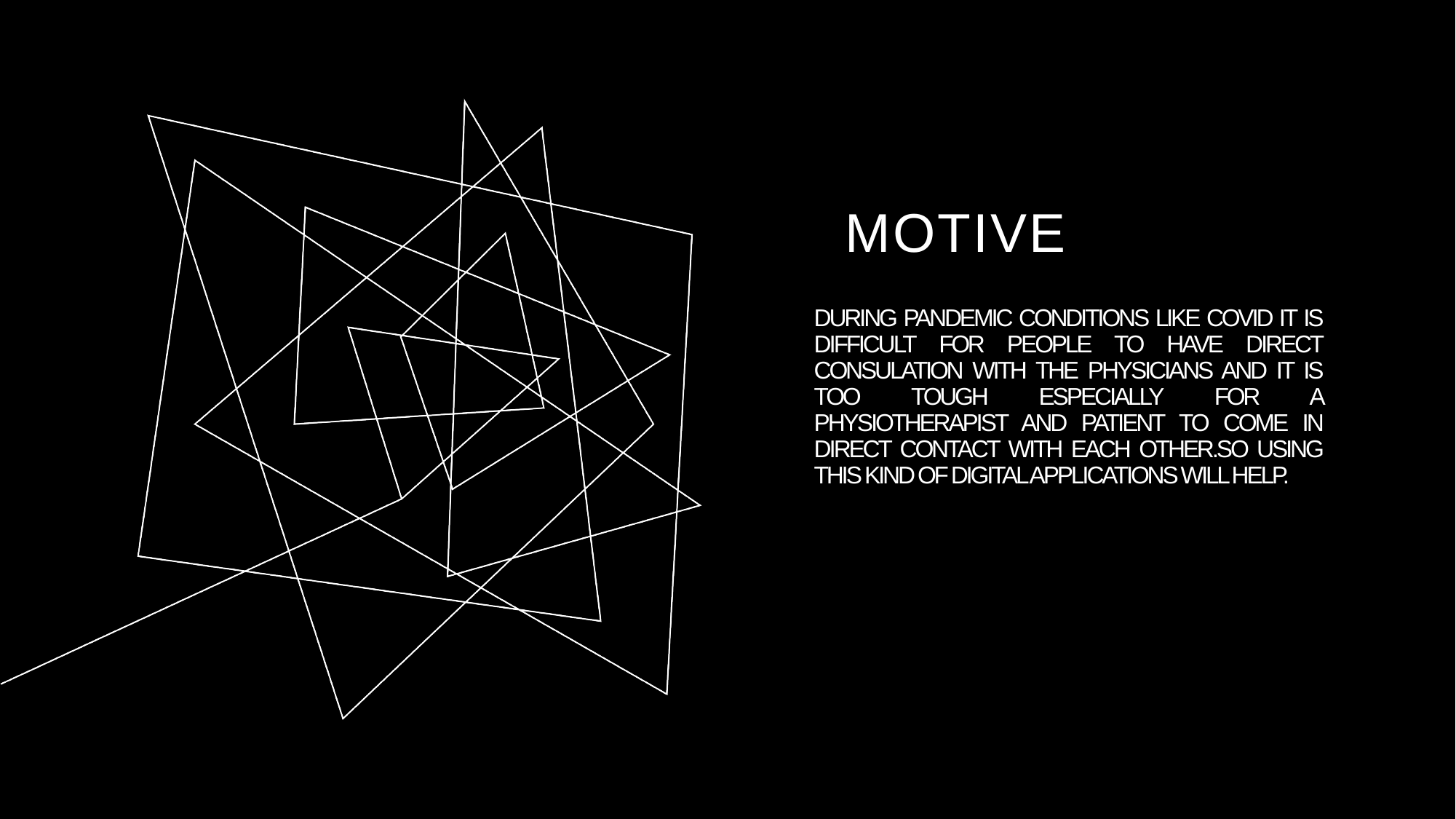

# MOTIVE
DURING PANDEMIC CONDITIONS LIKE COVID IT IS DIFFICULT FOR PEOPLE TO HAVE DIRECT CONSULATION WITH THE PHYSICIANS AND IT IS TOO TOUGH ESPECIALLY FOR A PHYSIOTHERAPIST AND PATIENT TO COME IN DIRECT CONTACT WITH EACH OTHER.SO USING THIS KIND OF DIGITAL APPLICATIONS WILL HELP.